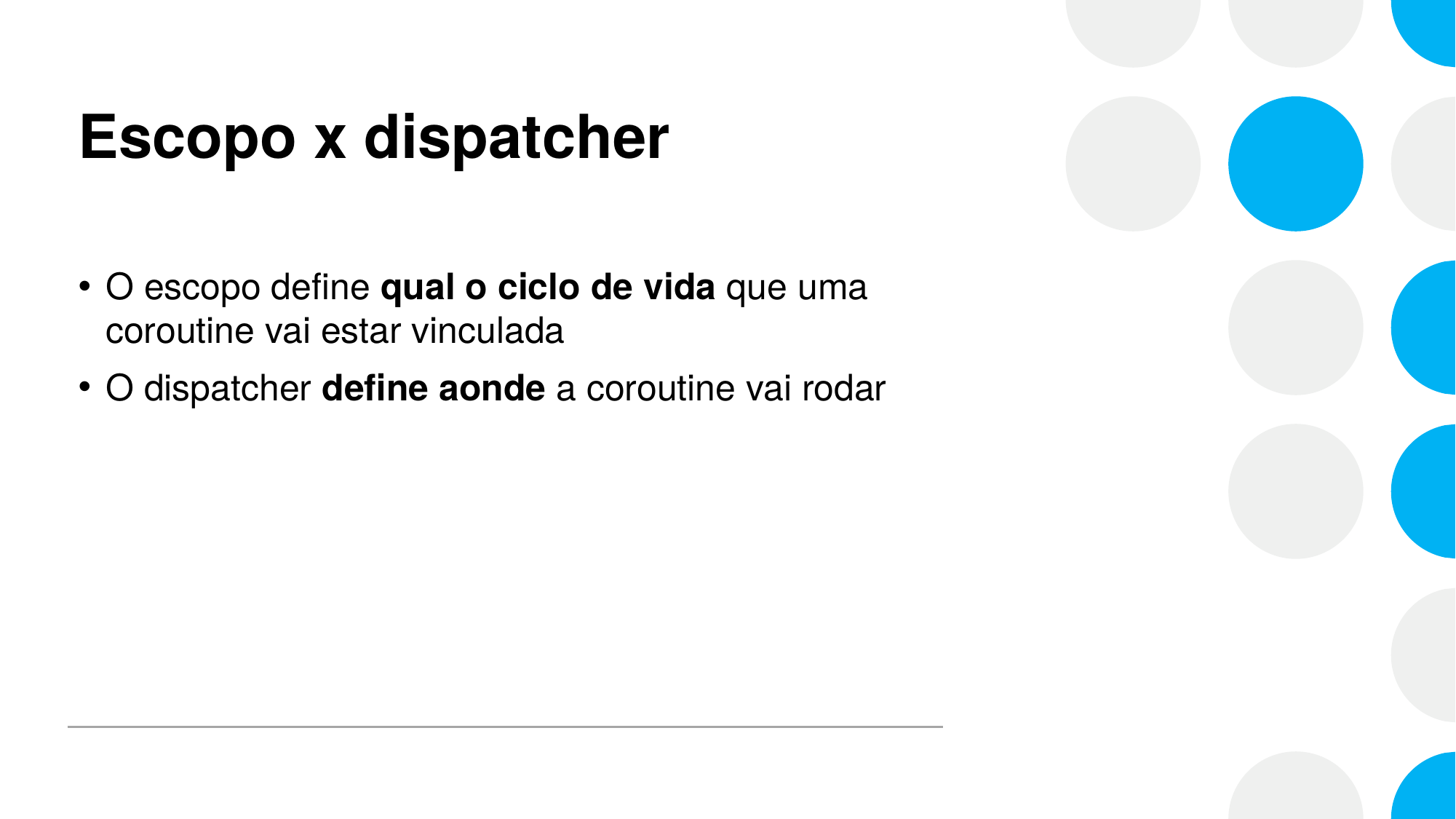

# Escopo x dispatcher
O escopo define qual o ciclo de vida que uma coroutine vai estar vinculada
O dispatcher define aonde a coroutine vai rodar